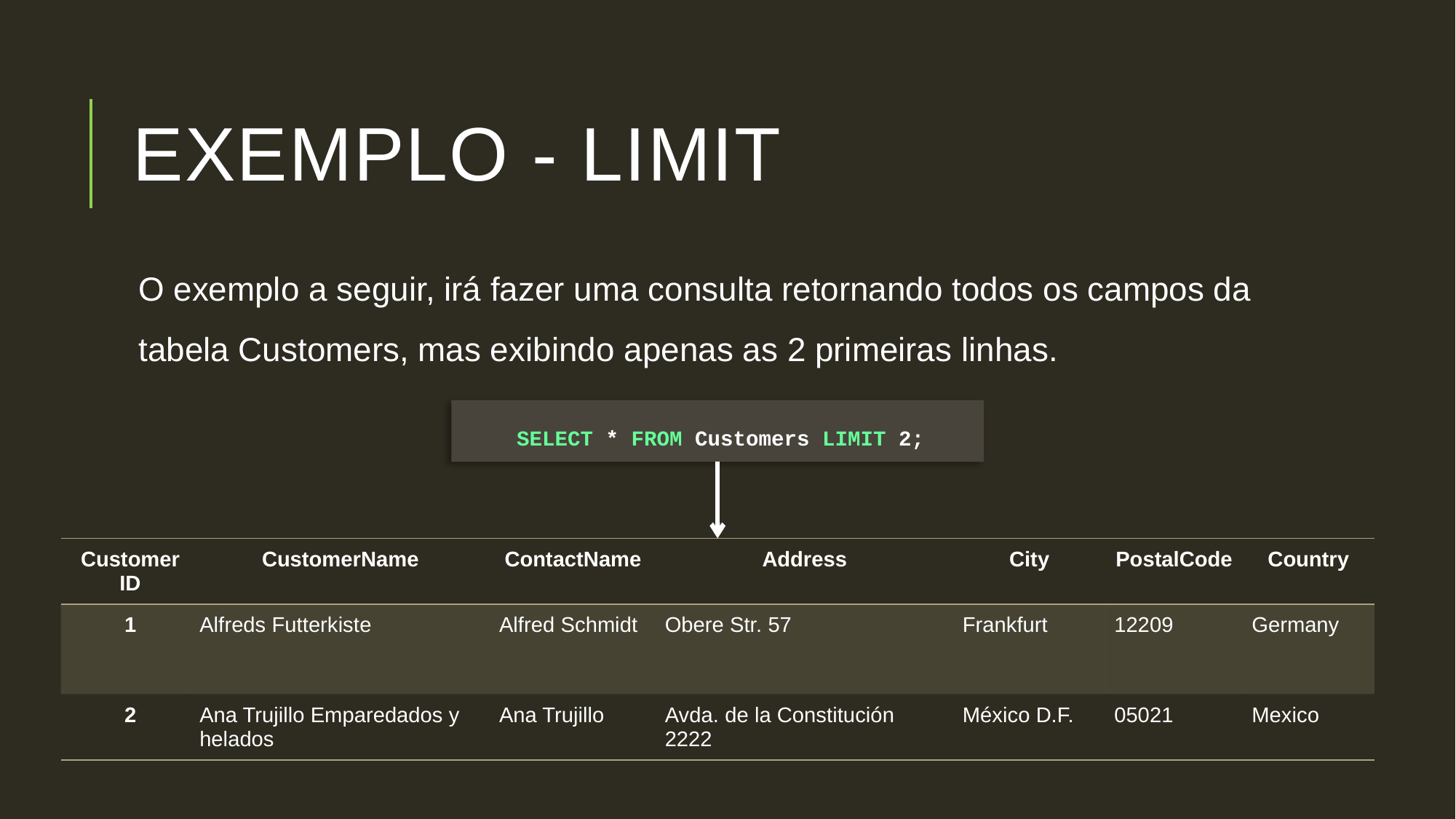

# Exemplo - limit
O exemplo a seguir, irá fazer uma consulta retornando todos os campos da tabela Customers, mas exibindo apenas as 2 primeiras linhas.
SELECT * FROM Customers LIMIT 2;
| CustomerID | CustomerName | ContactName | Address | City | PostalCode | Country |
| --- | --- | --- | --- | --- | --- | --- |
| 1 | Alfreds Futterkiste | Alfred Schmidt | Obere Str. 57 | Frankfurt | 12209 | Germany |
| 2 | Ana Trujillo Emparedados y helados | Ana Trujillo | Avda. de la Constitución 2222 | México D.F. | 05021 | Mexico |